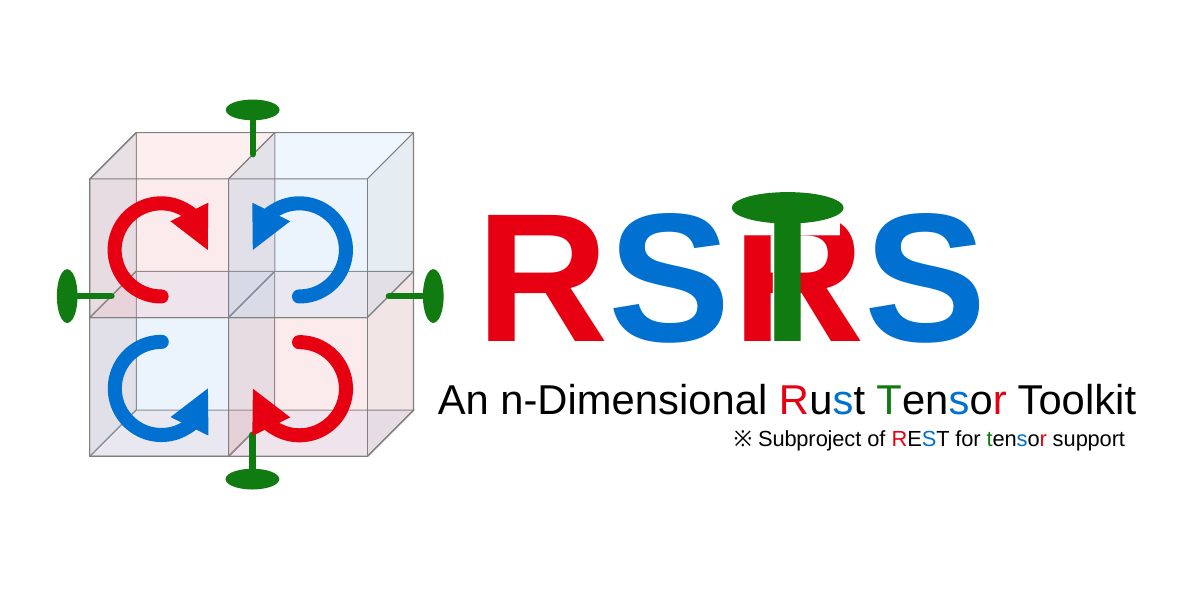

I
RST

RST
An n-Dimensional Rust Tensor Toolkit
※ Subproject of REST for tensor support